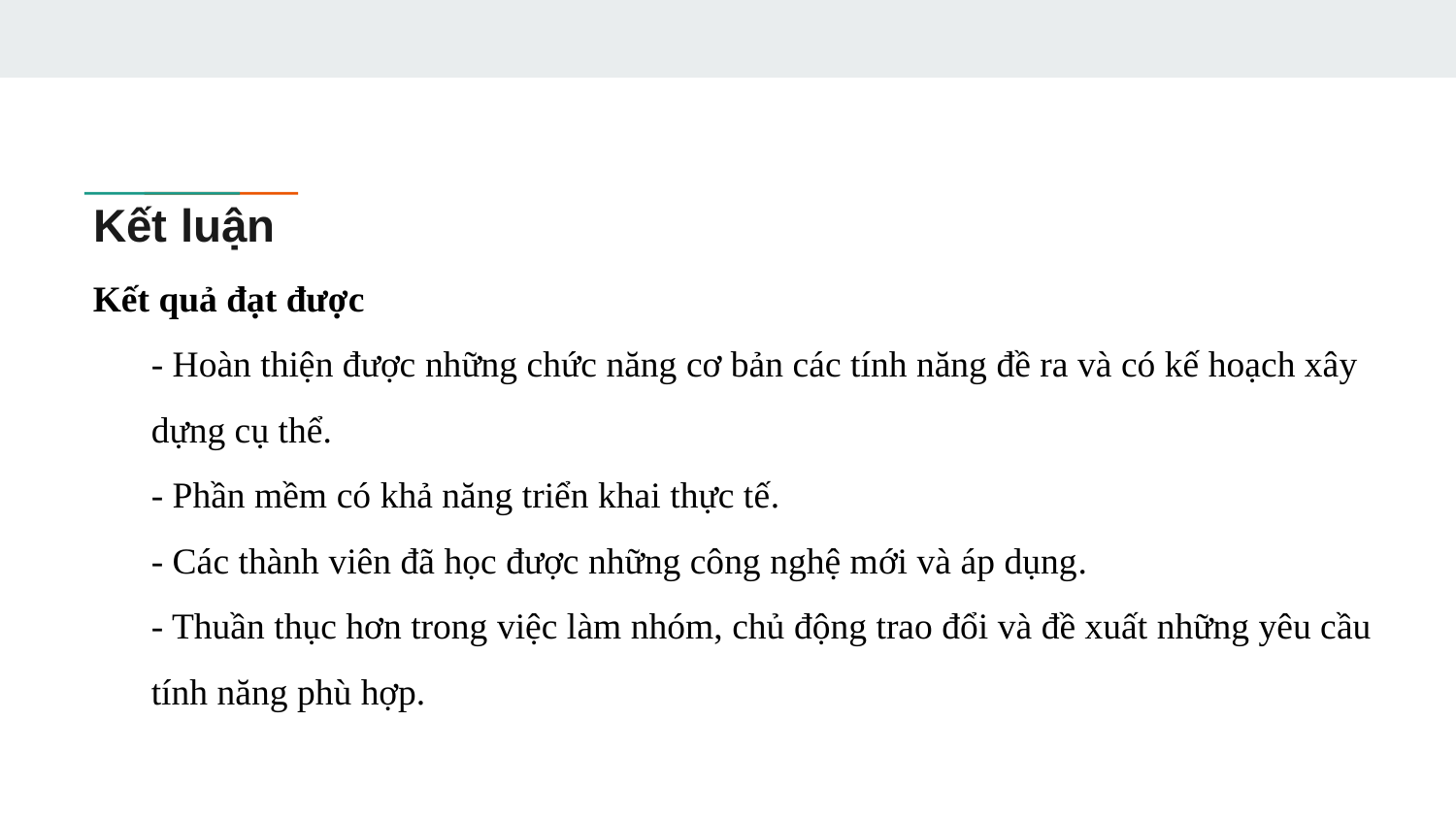

# Kết luận
Kết quả đạt được
- Hoàn thiện được những chức năng cơ bản các tính năng đề ra và có kế hoạch xây dựng cụ thể.
- Phần mềm có khả năng triển khai thực tế.
- Các thành viên đã học được những công nghệ mới và áp dụng.
- Thuần thục hơn trong việc làm nhóm, chủ động trao đổi và đề xuất những yêu cầu tính năng phù hợp.